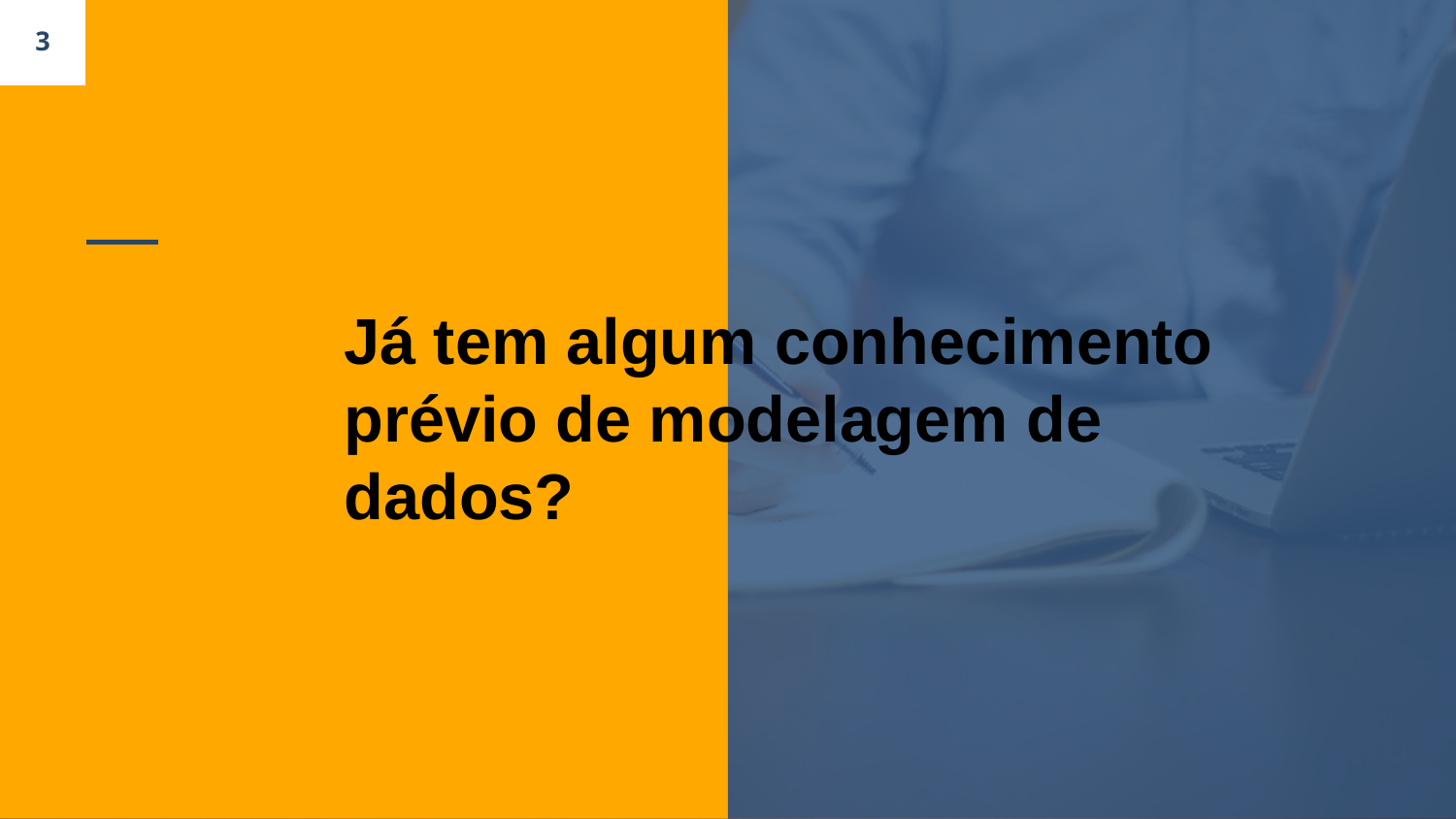

3
# Já tem algum conhecimento prévio de modelagem de dados?